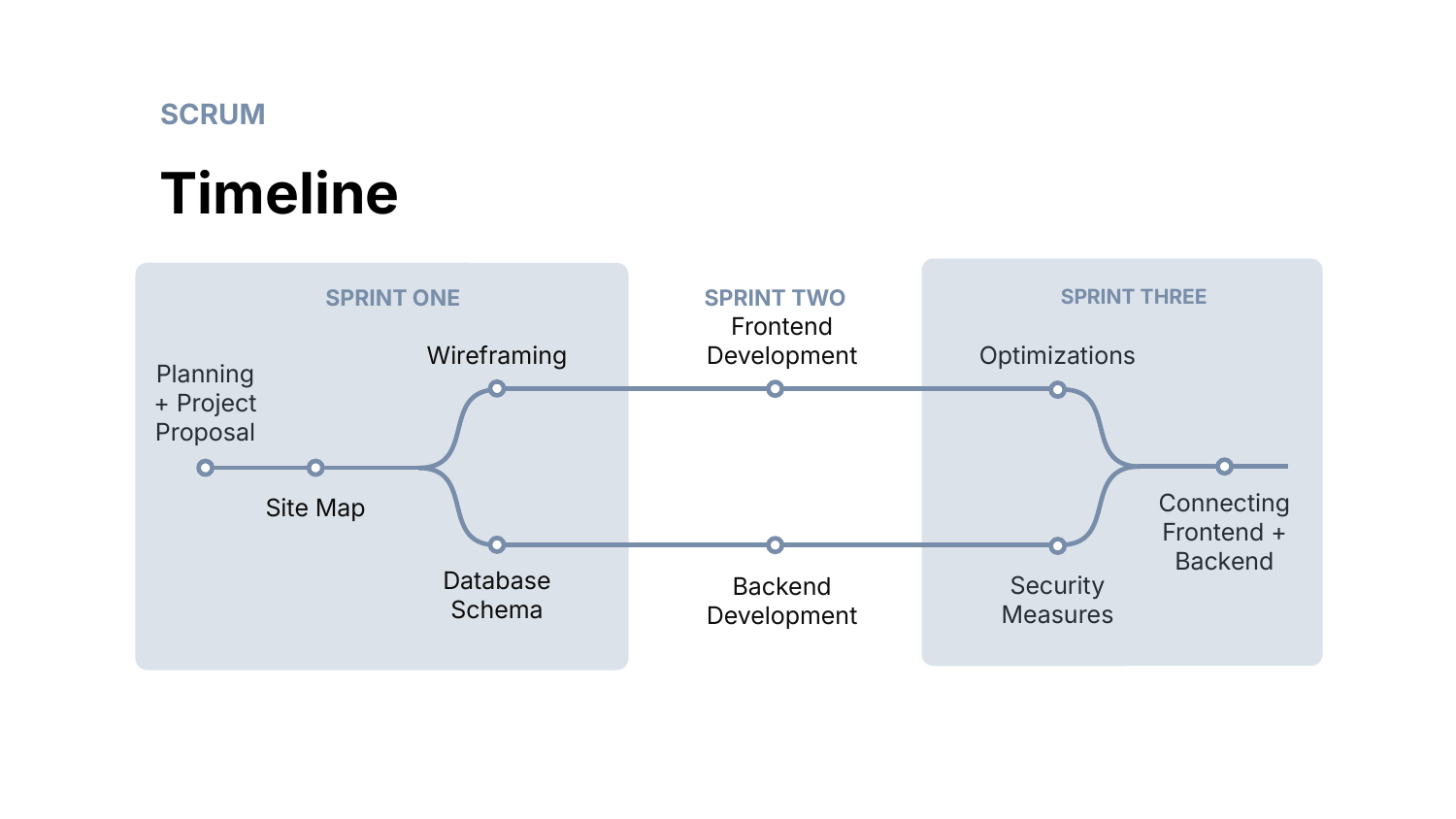

SCRUM
# Timeline

SPRINT ONE
SPRINT TWO
SPRINT THREE
Frontend Development

Wireframing
Optimizations
Planning + Project Proposal

Connecting Frontend + Backend
Site Map

Database Schema
Security Measures
Backend Development